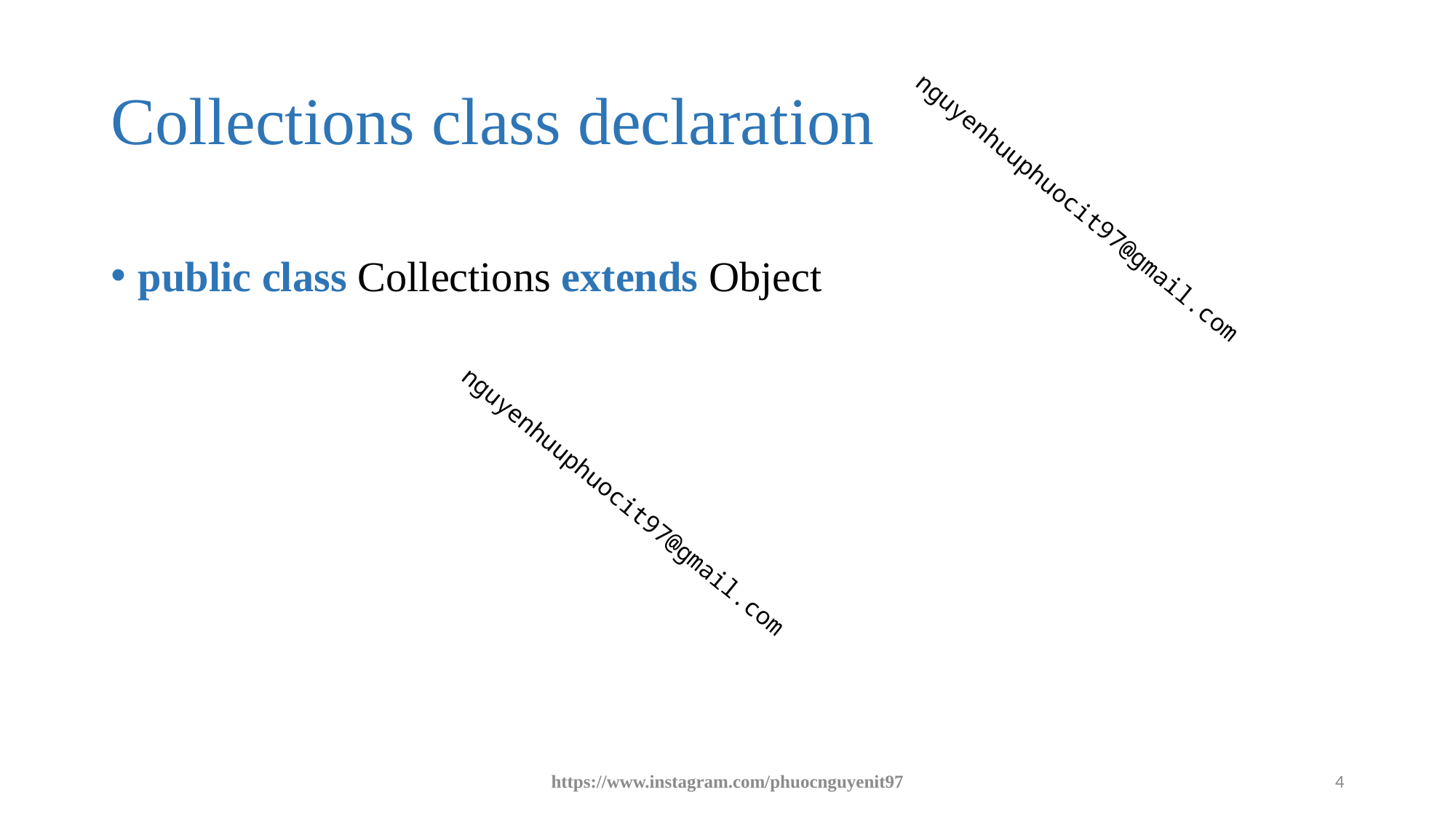

# Collections class declaration
public class Collections extends Object
https://www.instagram.com/phuocnguyenit97
4